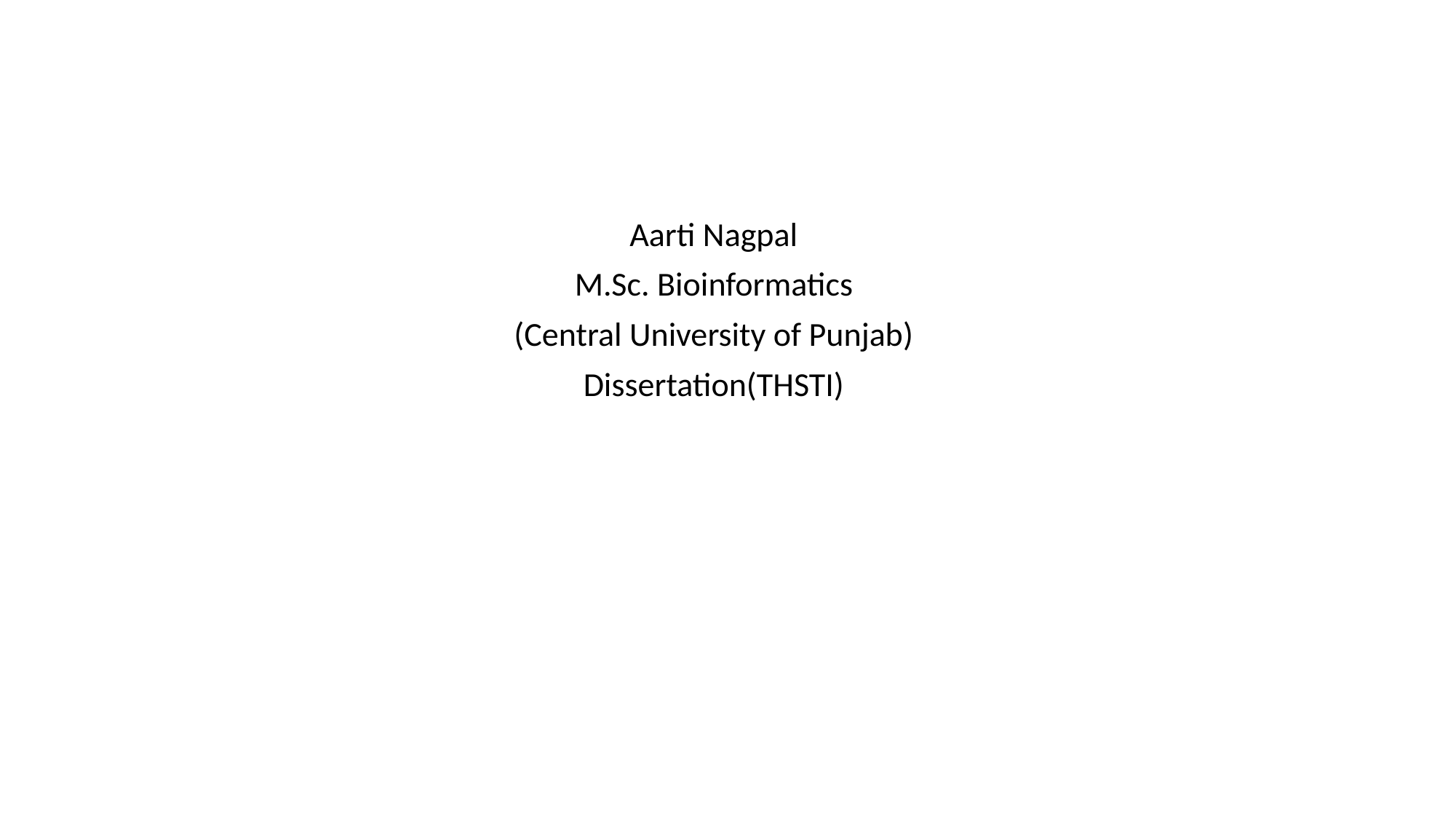

Aarti Nagpal
M.Sc. Bioinformatics
(Central University of Punjab)
Dissertation(THSTI)